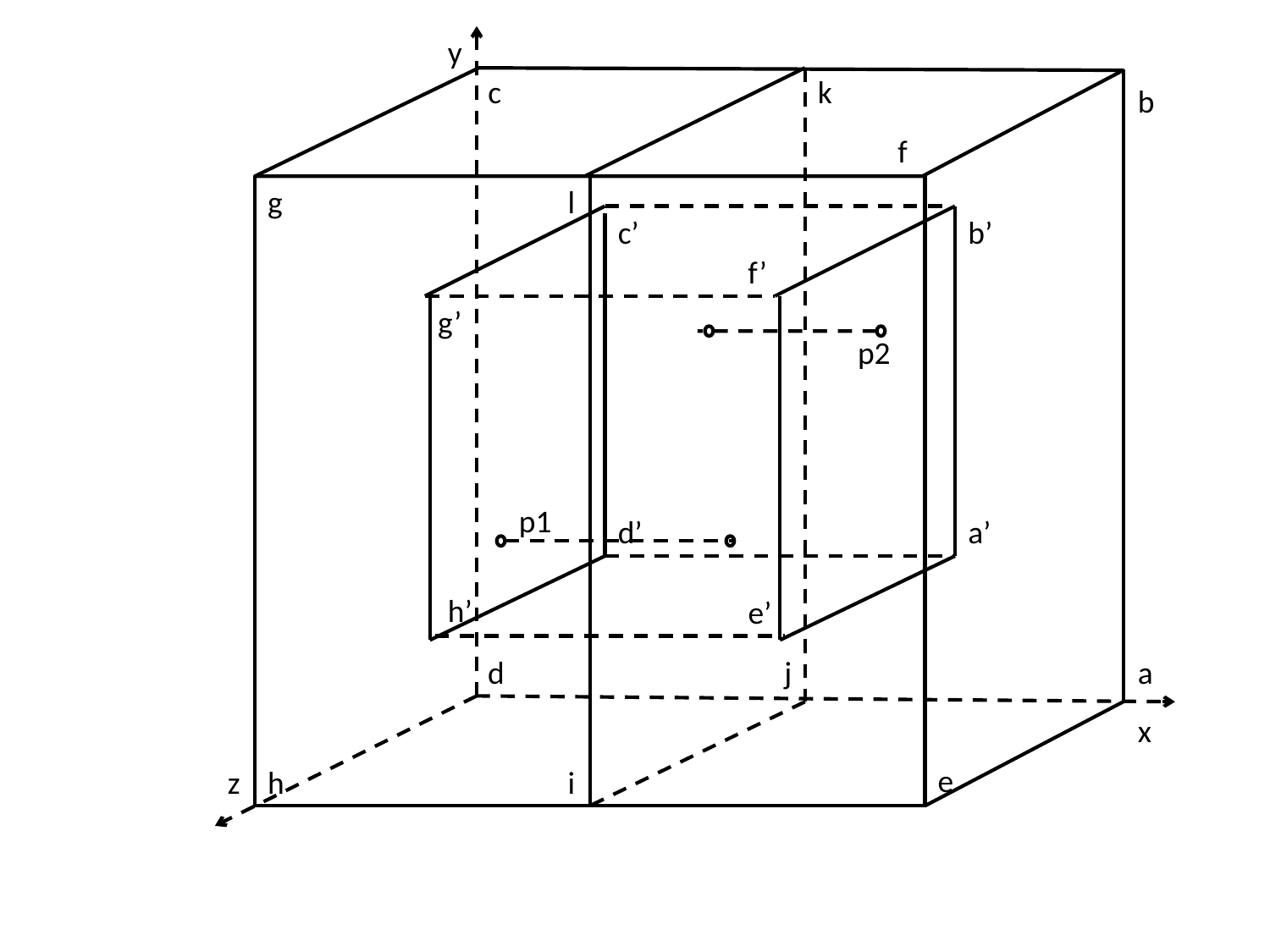

y
c
k

b
f

g
l
c’
b’
f’
g’

p2

p1
d’
a’

h’
e’
d
j
a
x
e
z
h
i